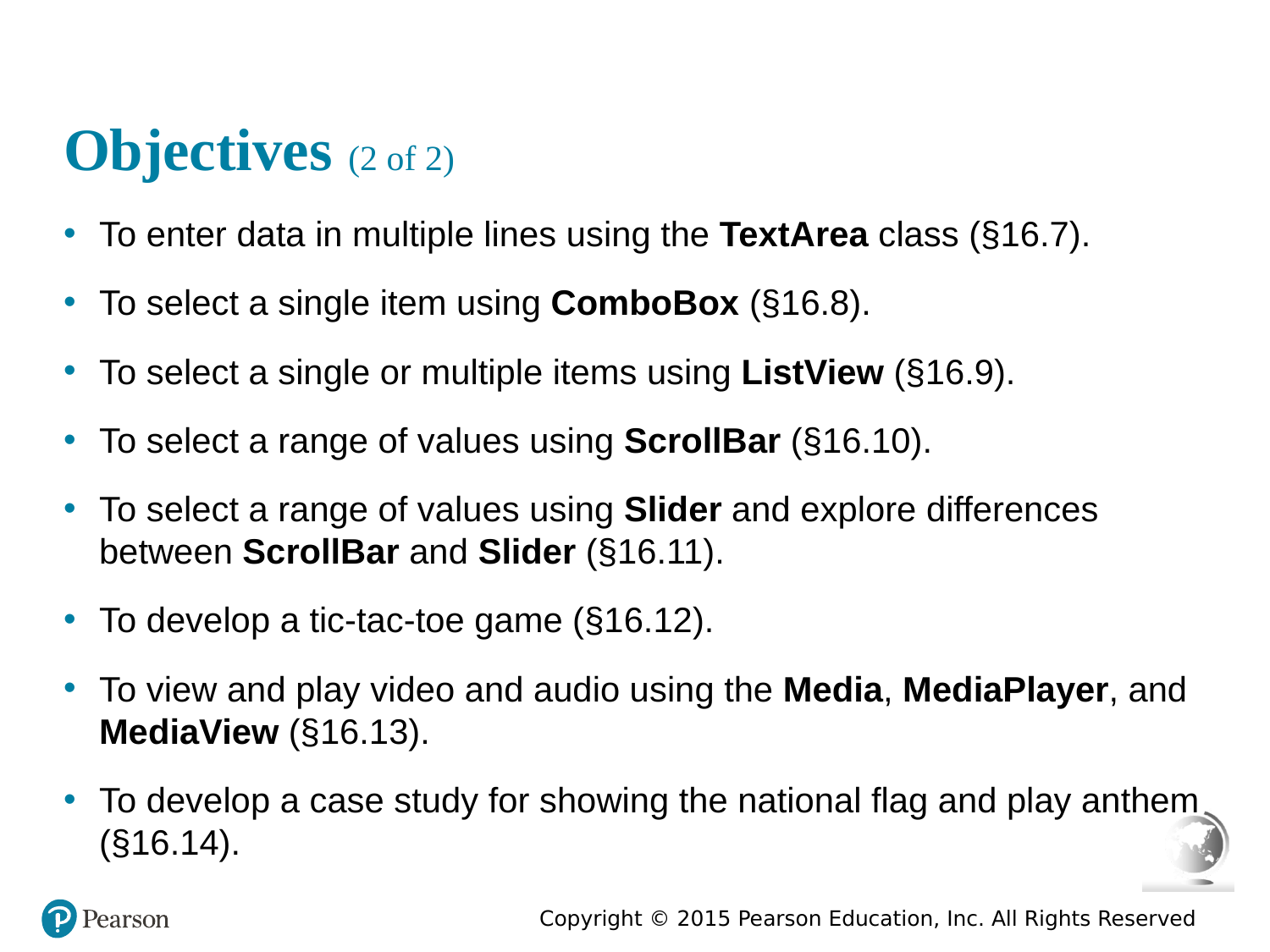

# Objectives (2 of 2)
To enter data in multiple lines using the TextArea class (§16.7).
To select a single item using ComboBox (§16.8).
To select a single or multiple items using ListView (§16.9).
To select a range of values using ScrollBar (§16.10).
To select a range of values using Slider and explore differences between ScrollBar and Slider (§16.11).
To develop a tic-tac-toe game (§16.12).
To view and play video and audio using the Media, MediaPlayer, and MediaView (§16.13).
To develop a case study for showing the national flag and play anthem (§16.14).